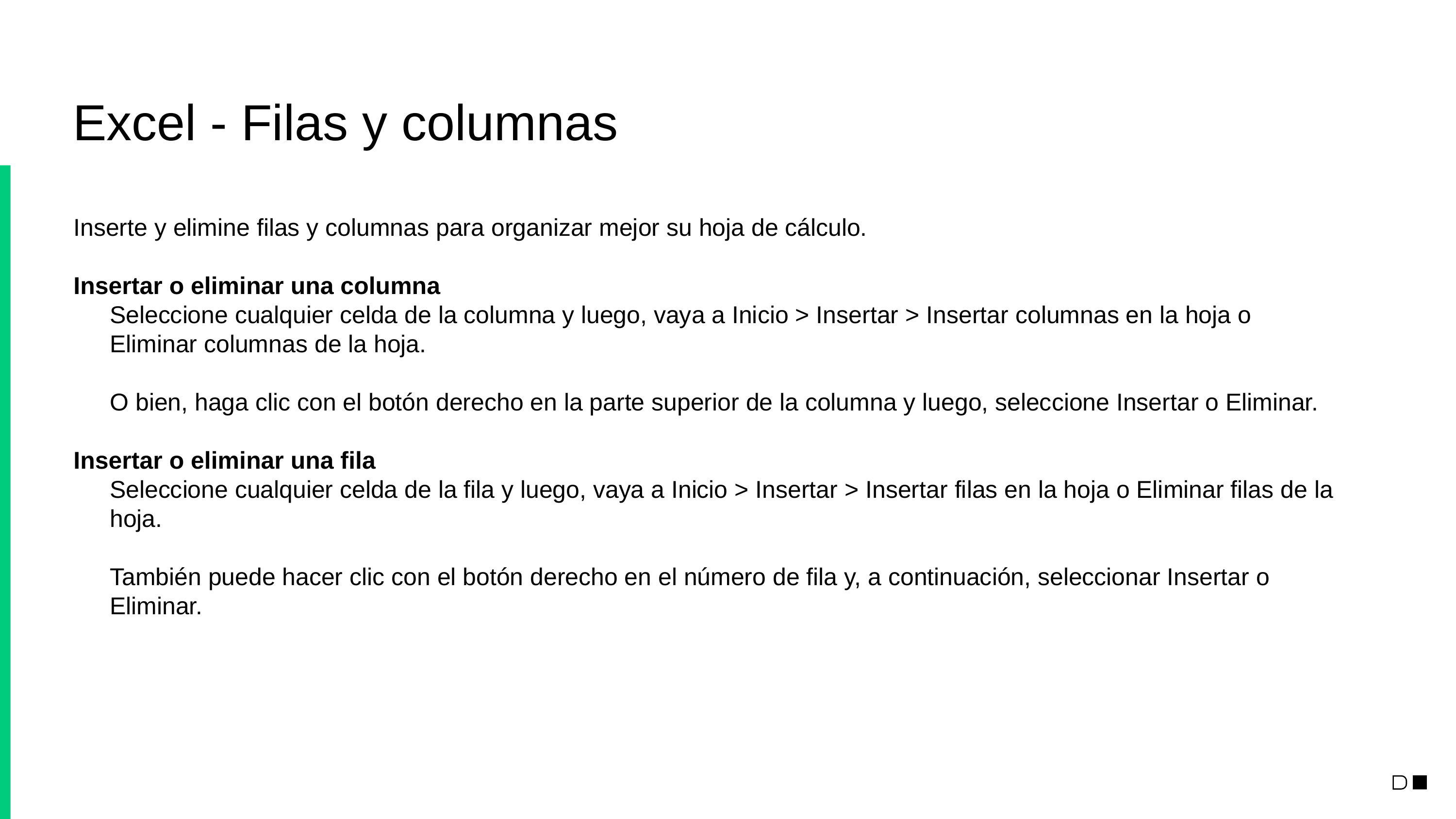

# Excel - Filas y columnas
Inserte y elimine filas y columnas para organizar mejor su hoja de cálculo.

Insertar o eliminar una columna
Seleccione cualquier celda de la columna y luego, vaya a Inicio > Insertar > Insertar columnas en la hoja o Eliminar columnas de la hoja.

O bien, haga clic con el botón derecho en la parte superior de la columna y luego, seleccione Insertar o Eliminar.

Insertar o eliminar una fila
Seleccione cualquier celda de la fila y luego, vaya a Inicio > Insertar > Insertar filas en la hoja o Eliminar filas de la hoja.

También puede hacer clic con el botón derecho en el número de fila y, a continuación, seleccionar Insertar o Eliminar.